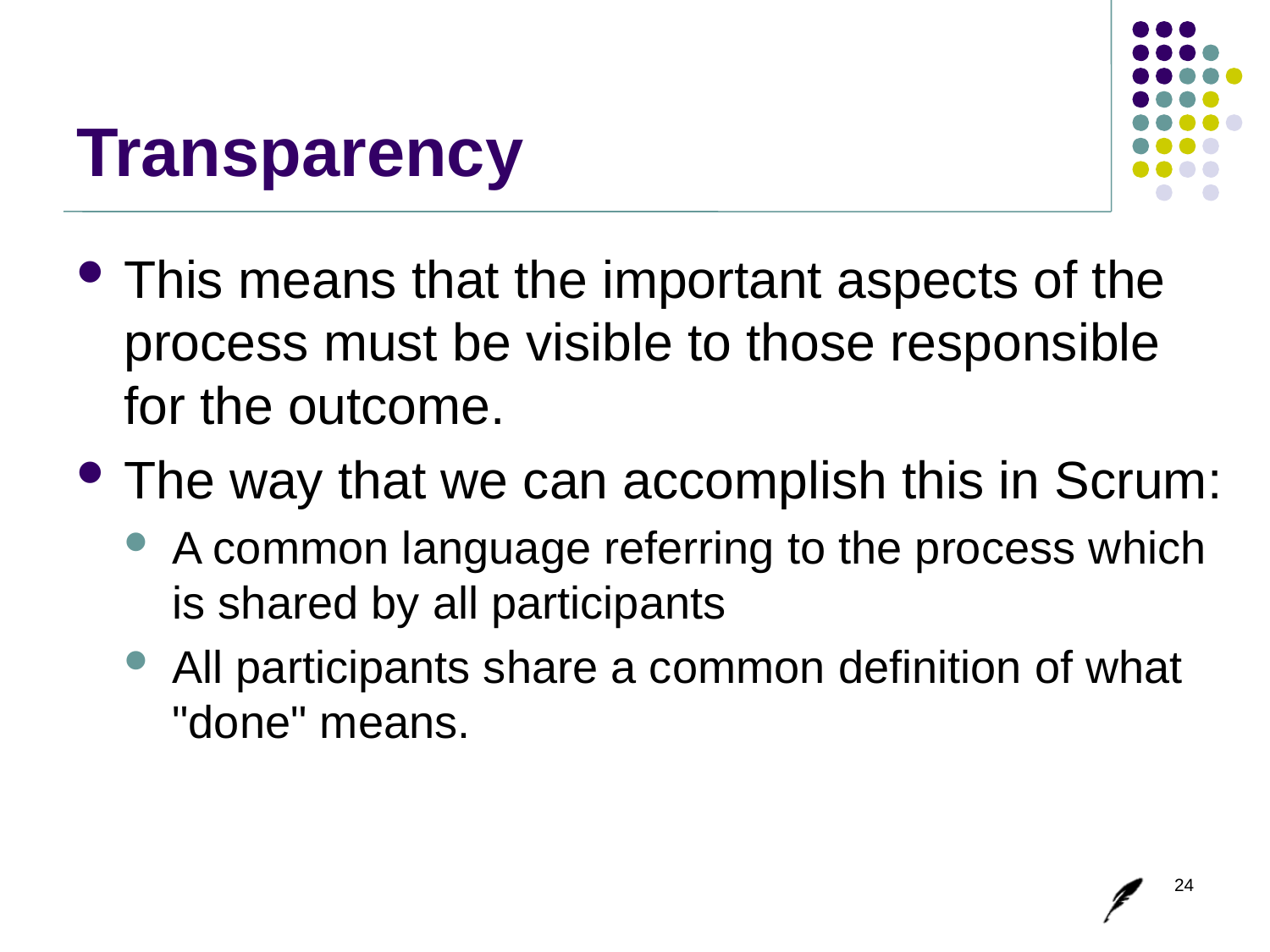

# Transparency
This means that the important aspects of the process must be visible to those responsible for the outcome.
The way that we can accomplish this in Scrum:
A common language referring to the process which is shared by all participants
All participants share a common definition of what "done" means.

24